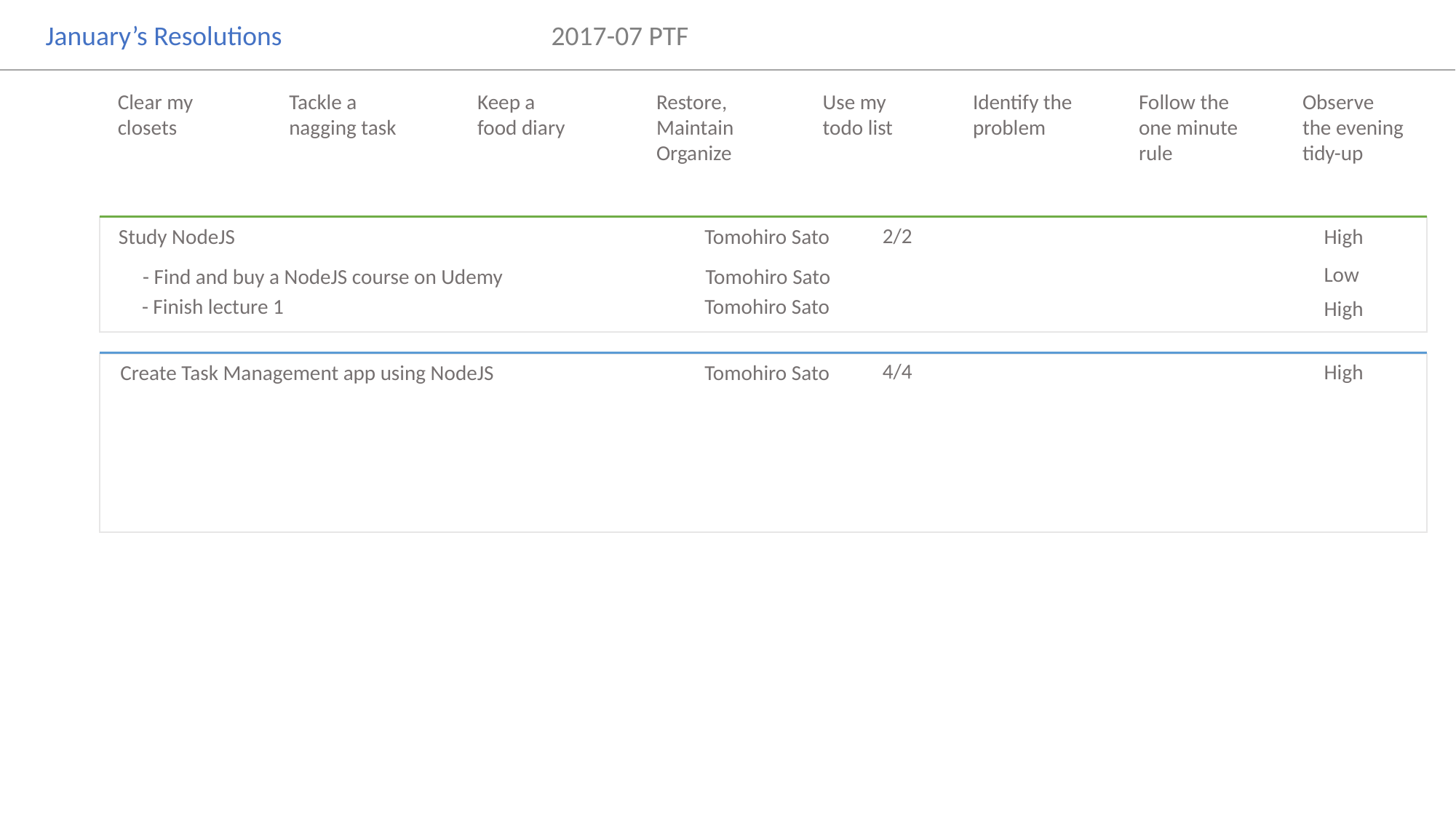

January’s Resolutions
2017-07 PTF
Clear my closets
Tackle a nagging task
Keep a food diary
Restore, Maintain Organize
Use my todo list
Identify the problem
Follow the one minute rule
Observe the evening tidy-up
2/2

High
Study NodeJS
Tomohiro Sato
Low
- Find and buy a NodeJS course on Udemy
Tomohiro Sato
- Finish lecture 1
Tomohiro Sato
High
4/4
High
Create Task Management app using NodeJS
Tomohiro Sato